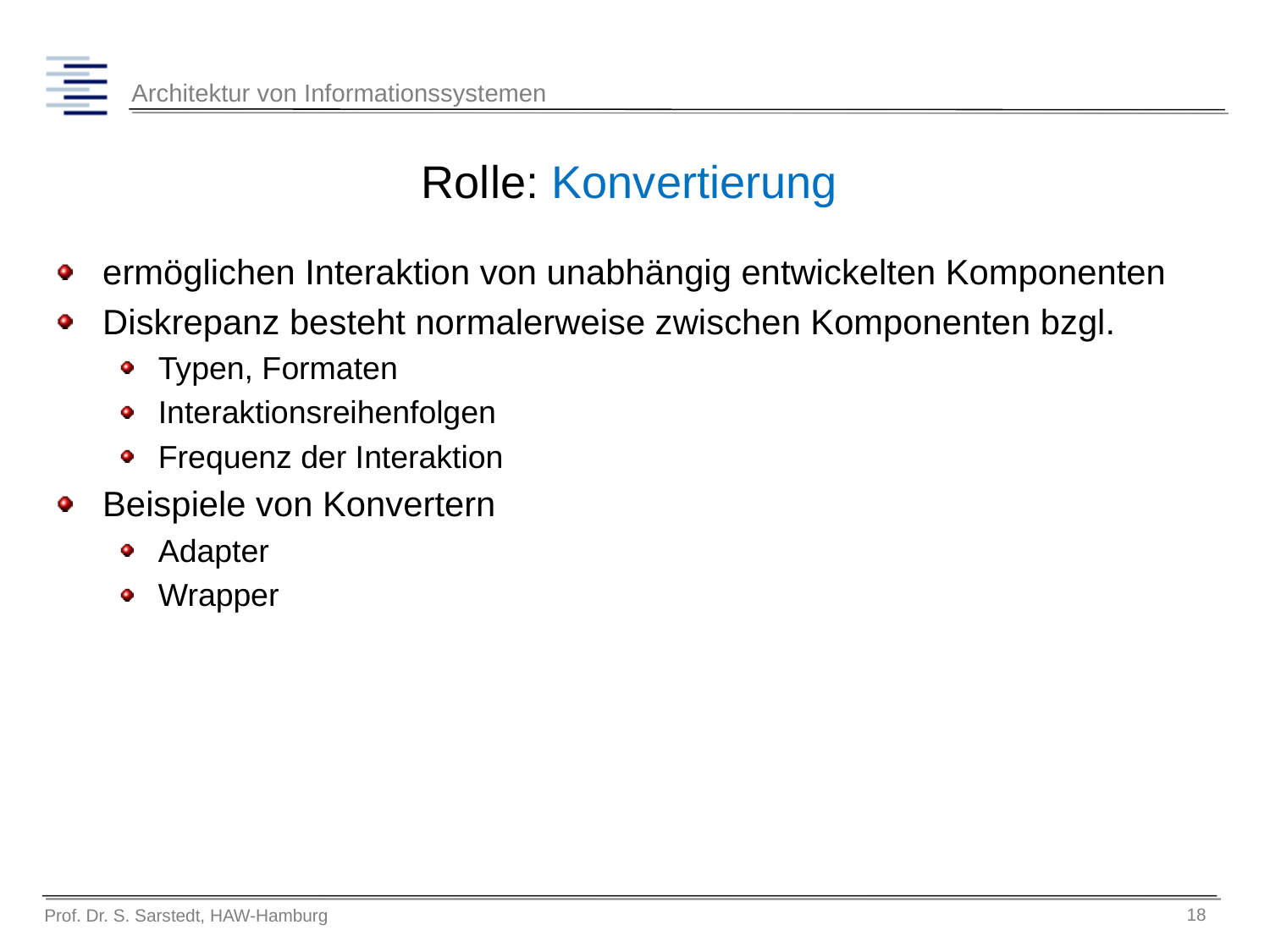

# Rolle: Konvertierung
ermöglichen Interaktion von unabhängig entwickelten Komponenten
Diskrepanz besteht normalerweise zwischen Komponenten bzgl.
Typen, Formaten
Interaktionsreihenfolgen
Frequenz der Interaktion
Beispiele von Konvertern
Adapter
Wrapper